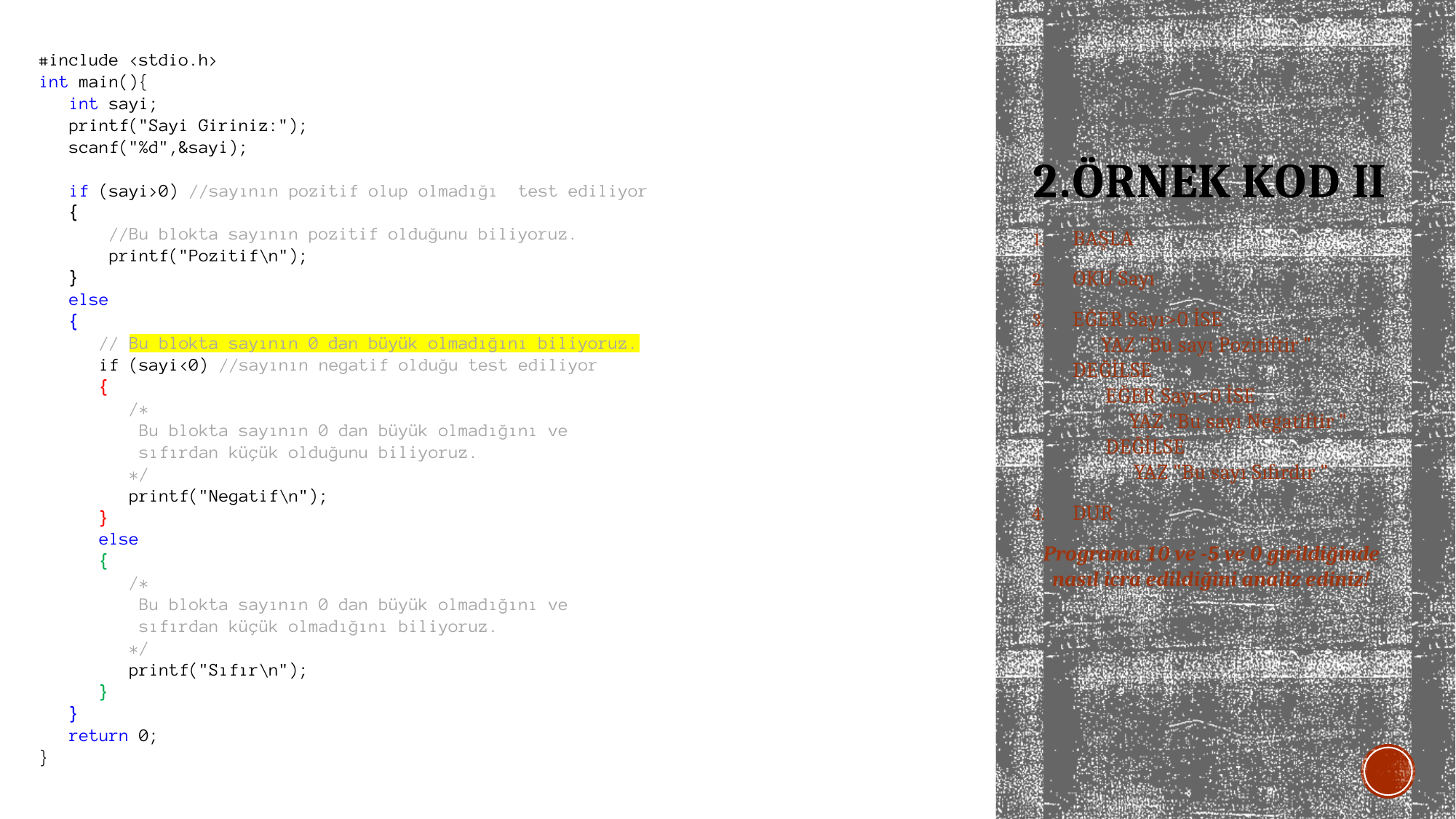

#include <stdio.h>
int main(){
   int sayi;
   printf("Sayi Giriniz:");
   scanf("%d",&sayi);

   if (sayi>0) //sayının pozitif olup olmadığı  test ediliyor
   {
       //Bu blokta sayının pozitif olduğunu biliyoruz.
       printf("Pozitif\n");
   }
   else
   {
      // Bu blokta sayının 0 dan büyük olmadığını biliyoruz.
      if (sayi<0) //sayının negatif olduğu test ediliyor
      {
         /*
          Bu blokta sayının 0 dan büyük olmadığını ve
          sıfırdan küçük olduğunu biliyoruz.
         */
         printf("Negatif\n");
      }
      else
      {
         /*
          Bu blokta sayının 0 dan büyük olmadığını ve
          sıfırdan küçük olmadığını biliyoruz.
         */
         printf("Sıfır\n");
      }
   }
   return 0;
}
# 2.ÖRNEK KOD II
BAŞLA
OKU Sayı
EĞER Sayı>0 İSE
      YAZ "Bu sayı Pozitiftir "
DEĞİLSE
       EĞER Sayı<0 İSE
            YAZ "Bu sayı Negatiftir "
       DEĞİLSE
             YAZ "Bu sayı Sıfırdır "
DUR
Programa 10 ve -5 ve 0 girildiğinde nasıl icra edildiğini analiz ediniz!